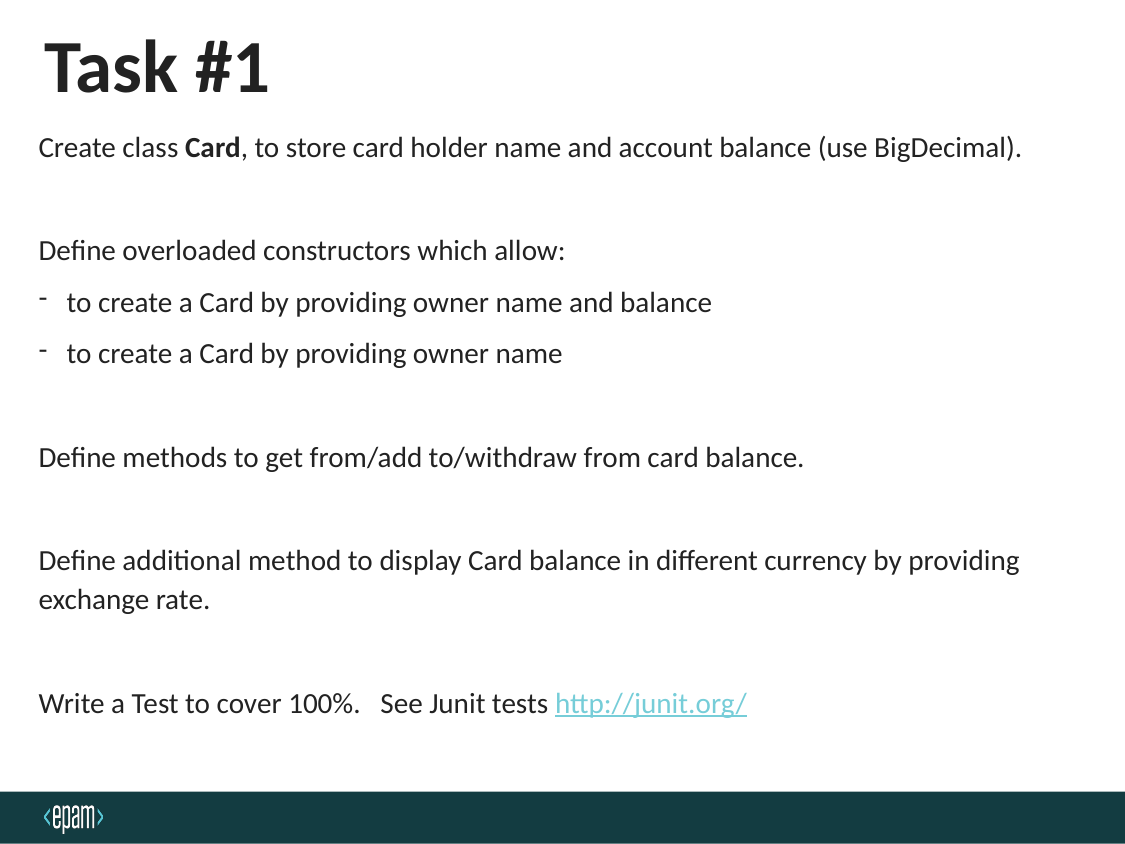

# Task #1
Create class Card, to store card holder name and account balance (use BigDecimal).

Define overloaded constructors which allow:
to create a Card by providing owner name and balance
to create a Card by providing owner name

Define methods to get from/add to/withdraw from card balance.

Define additional method to display Card balance in different currency by providing exchange rate.

Write a Test to cover 100%.   See Junit tests http://junit.org/